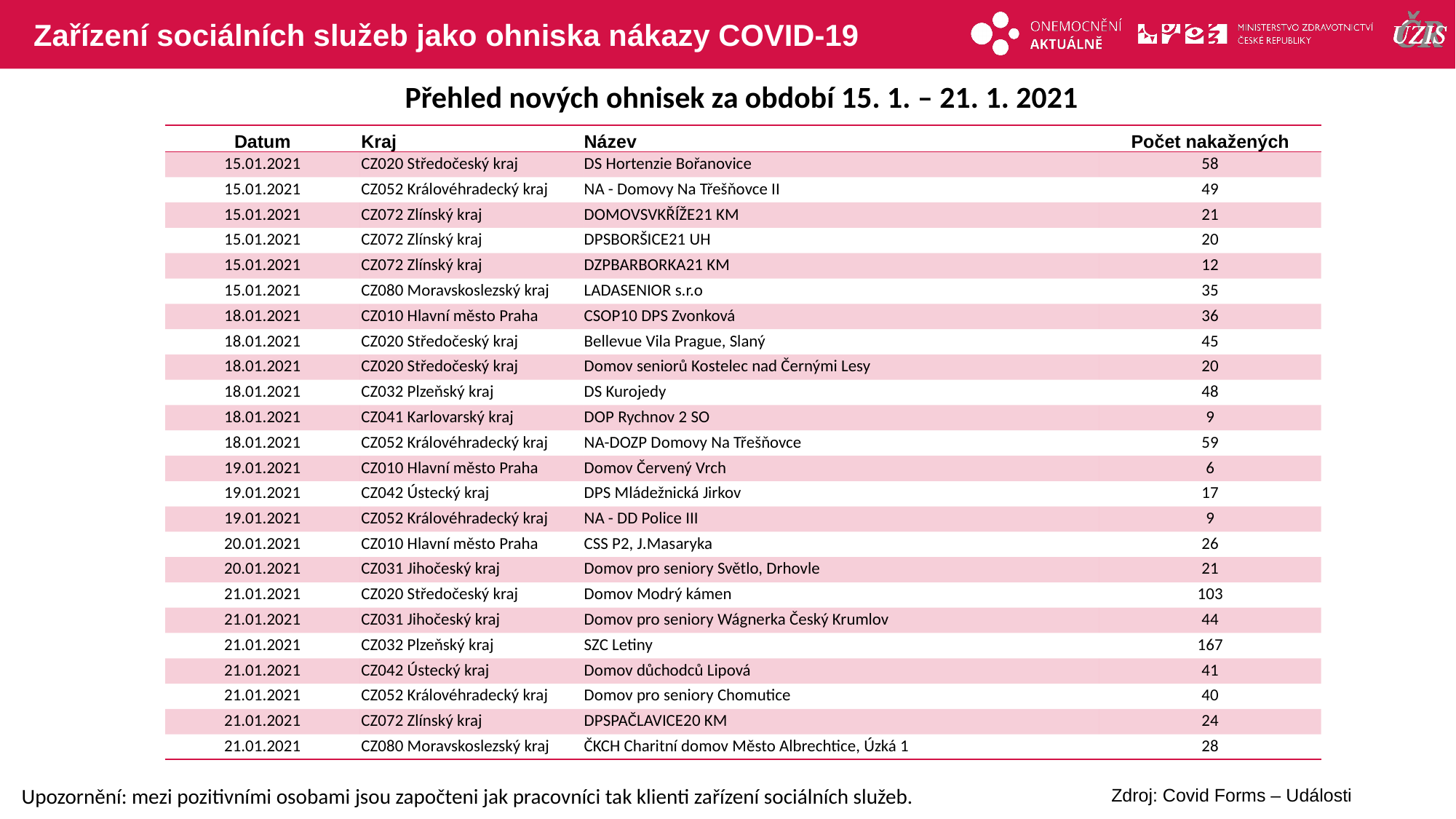

# Zařízení sociálních služeb jako ohniska nákazy COVID-19
Přehled nových ohnisek za období 15. 1. – 21. 1. 2021
| Datum | Kraj | Název | Počet nakažených |
| --- | --- | --- | --- |
| 15.01.2021 | CZ020 Středočeský kraj | DS Hortenzie Bořanovice | 58 |
| 15.01.2021 | CZ052 Královéhradecký kraj | NA - Domovy Na Třešňovce II | 49 |
| 15.01.2021 | CZ072 Zlínský kraj | DOMOVSVKŘÍŽE21 KM | 21 |
| 15.01.2021 | CZ072 Zlínský kraj | DPSBORŠICE21 UH | 20 |
| 15.01.2021 | CZ072 Zlínský kraj | DZPBARBORKA21 KM | 12 |
| 15.01.2021 | CZ080 Moravskoslezský kraj | LADASENIOR s.r.o | 35 |
| 18.01.2021 | CZ010 Hlavní město Praha | CSOP10 DPS Zvonková | 36 |
| 18.01.2021 | CZ020 Středočeský kraj | Bellevue Vila Prague, Slaný | 45 |
| 18.01.2021 | CZ020 Středočeský kraj | Domov seniorů Kostelec nad Černými Lesy | 20 |
| 18.01.2021 | CZ032 Plzeňský kraj | DS Kurojedy | 48 |
| 18.01.2021 | CZ041 Karlovarský kraj | DOP Rychnov 2 SO | 9 |
| 18.01.2021 | CZ052 Královéhradecký kraj | NA-DOZP Domovy Na Třešňovce | 59 |
| 19.01.2021 | CZ010 Hlavní město Praha | Domov Červený Vrch | 6 |
| 19.01.2021 | CZ042 Ústecký kraj | DPS Mládežnická Jirkov | 17 |
| 19.01.2021 | CZ052 Královéhradecký kraj | NA - DD Police III | 9 |
| 20.01.2021 | CZ010 Hlavní město Praha | CSS P2, J.Masaryka | 26 |
| 20.01.2021 | CZ031 Jihočeský kraj | Domov pro seniory Světlo, Drhovle | 21 |
| 21.01.2021 | CZ020 Středočeský kraj | Domov Modrý kámen | 103 |
| 21.01.2021 | CZ031 Jihočeský kraj | Domov pro seniory Wágnerka Český Krumlov | 44 |
| 21.01.2021 | CZ032 Plzeňský kraj | SZC Letiny | 167 |
| 21.01.2021 | CZ042 Ústecký kraj | Domov důchodců Lipová | 41 |
| 21.01.2021 | CZ052 Královéhradecký kraj | Domov pro seniory Chomutice | 40 |
| 21.01.2021 | CZ072 Zlínský kraj | DPSPAČLAVICE20 KM | 24 |
| 21.01.2021 | CZ080 Moravskoslezský kraj | ČKCH Charitní domov Město Albrechtice, Úzká 1 | 28 |
Upozornění: mezi pozitivními osobami jsou započteni jak pracovníci tak klienti zařízení sociálních služeb.
Zdroj: Covid Forms – Události